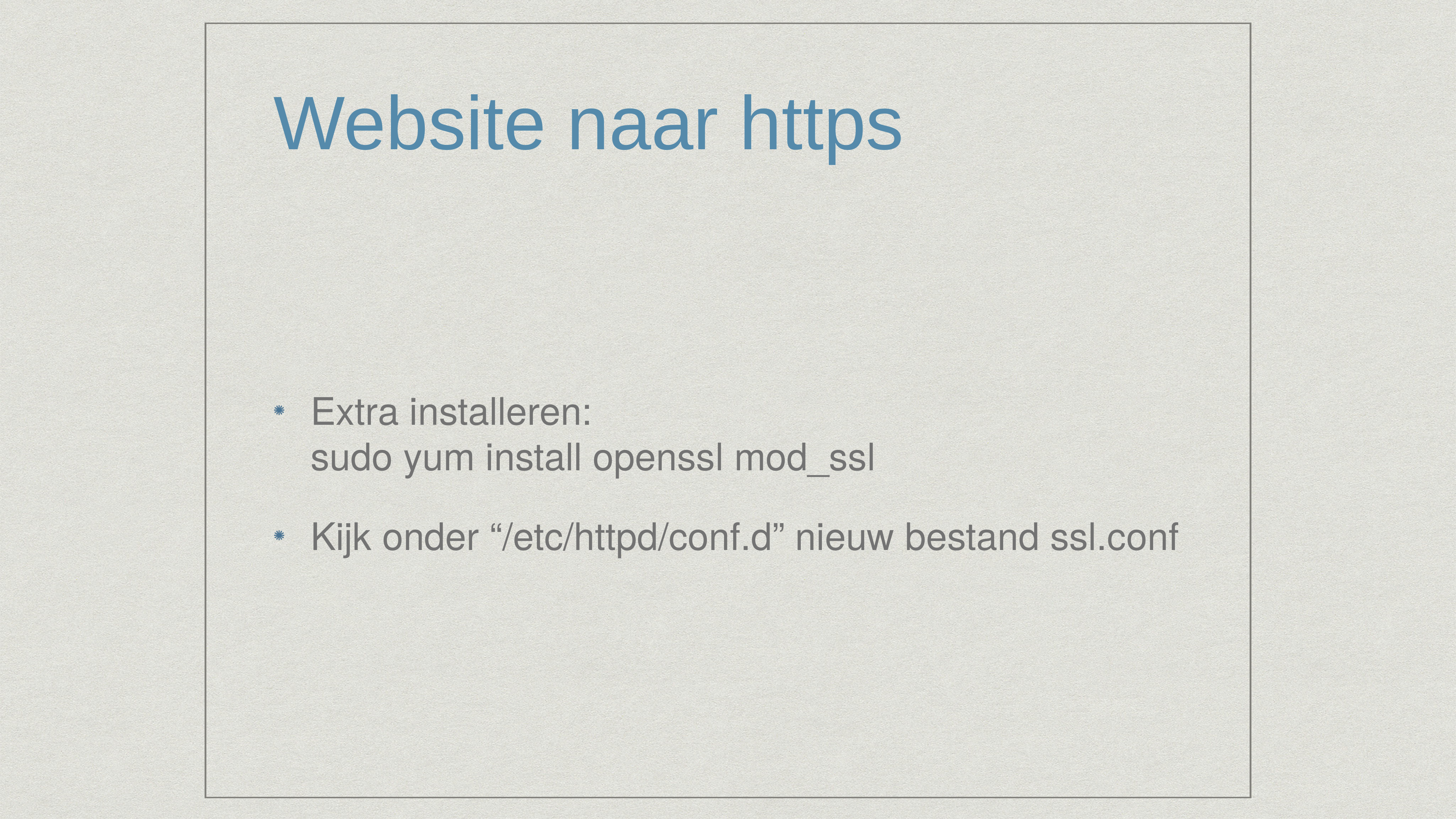

# Website naar https
Extra installeren:
sudo yum install openssl mod_ssl
Kijk onder “/etc/httpd/conf.d” nieuw bestand ssl.conf